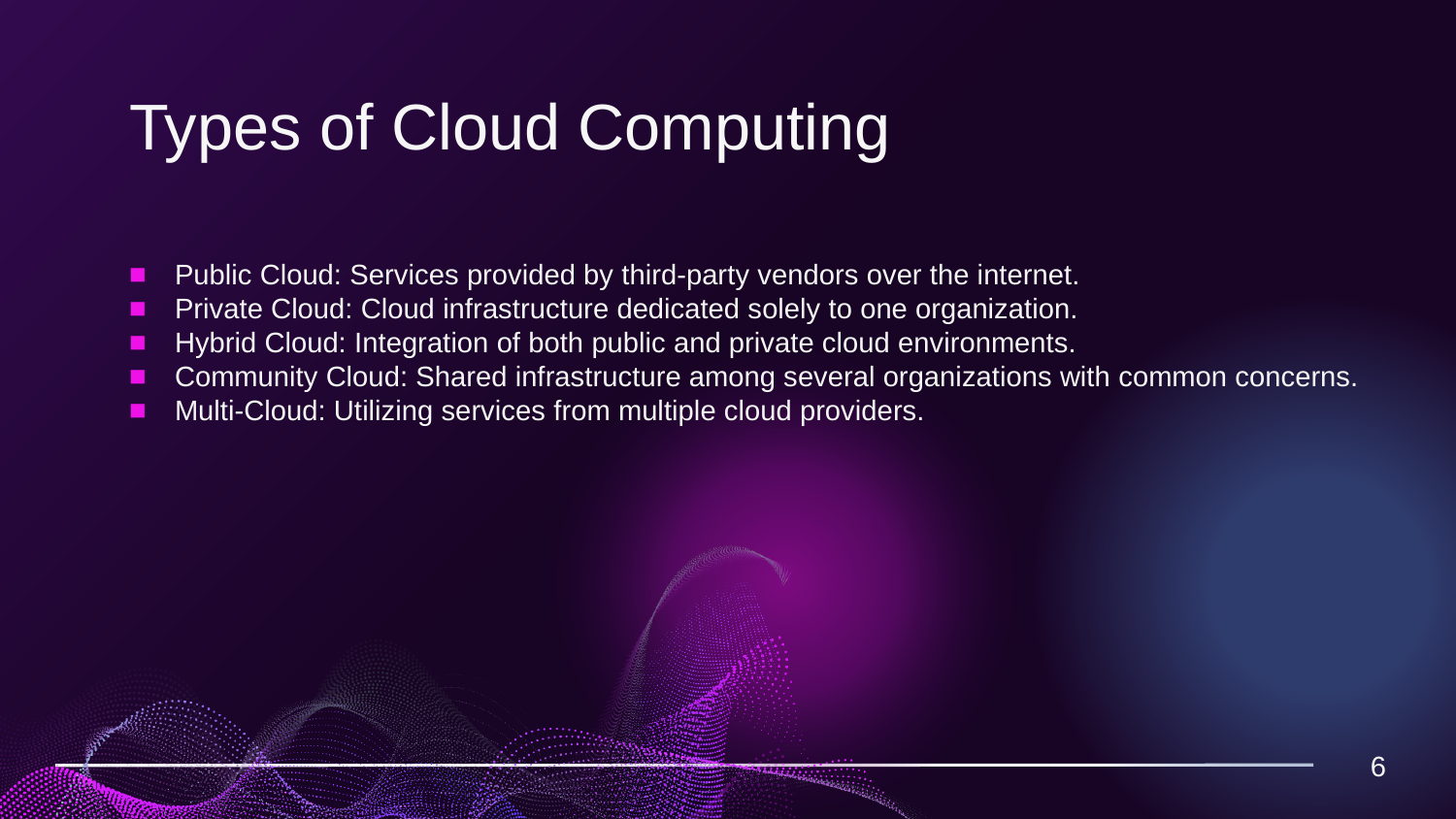

# Types of Cloud Computing
Public Cloud: Services provided by third-party vendors over the internet.
Private Cloud: Cloud infrastructure dedicated solely to one organization.
Hybrid Cloud: Integration of both public and private cloud environments.
Community Cloud: Shared infrastructure among several organizations with common concerns.
Multi-Cloud: Utilizing services from multiple cloud providers.

6